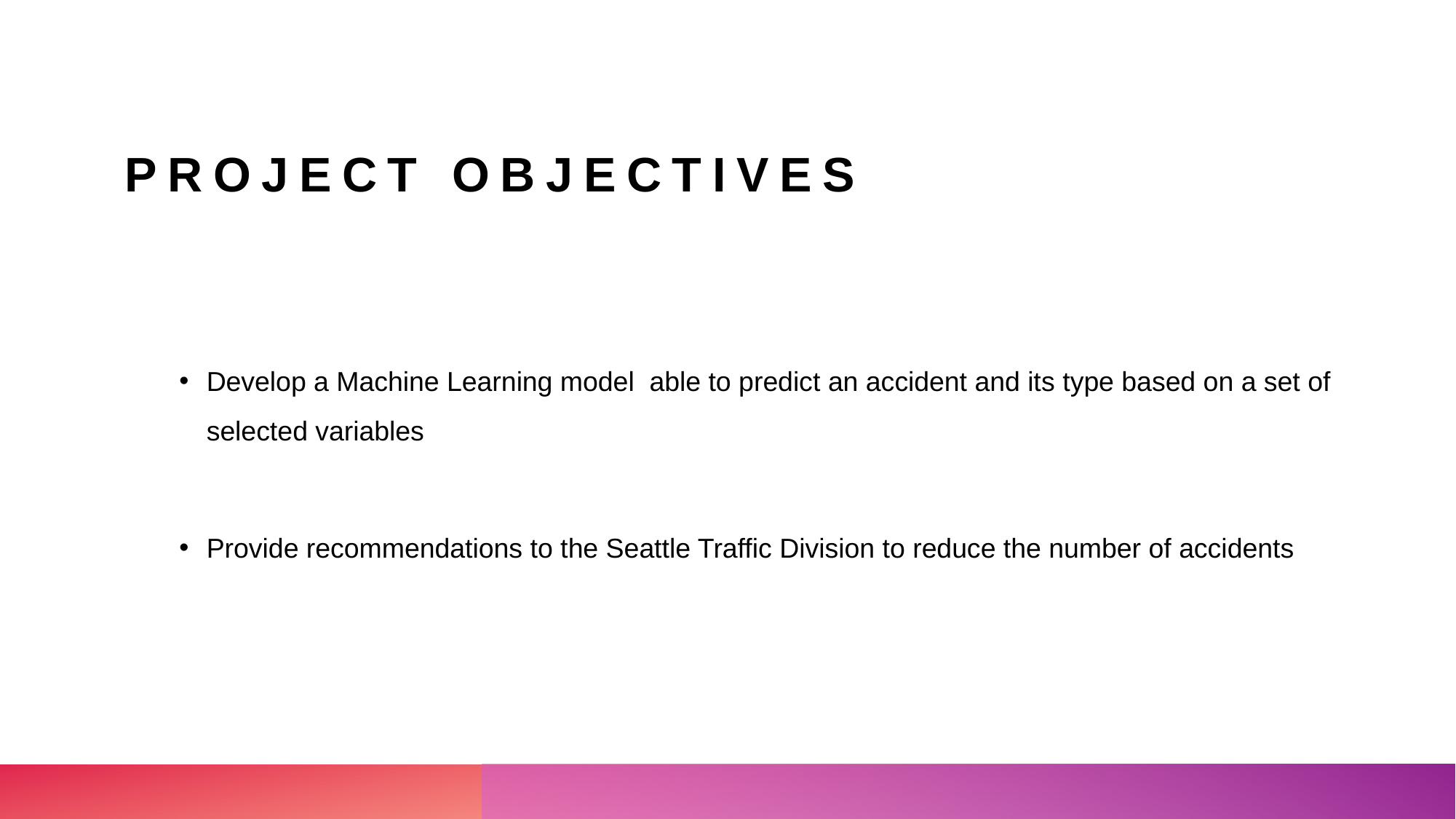

# Project Objectives

Develop a Machine Learning model  able to predict an accident and its type based on a set of selected variables

Provide recommendations to the Seattle Traffic Division to reduce the number of accidents